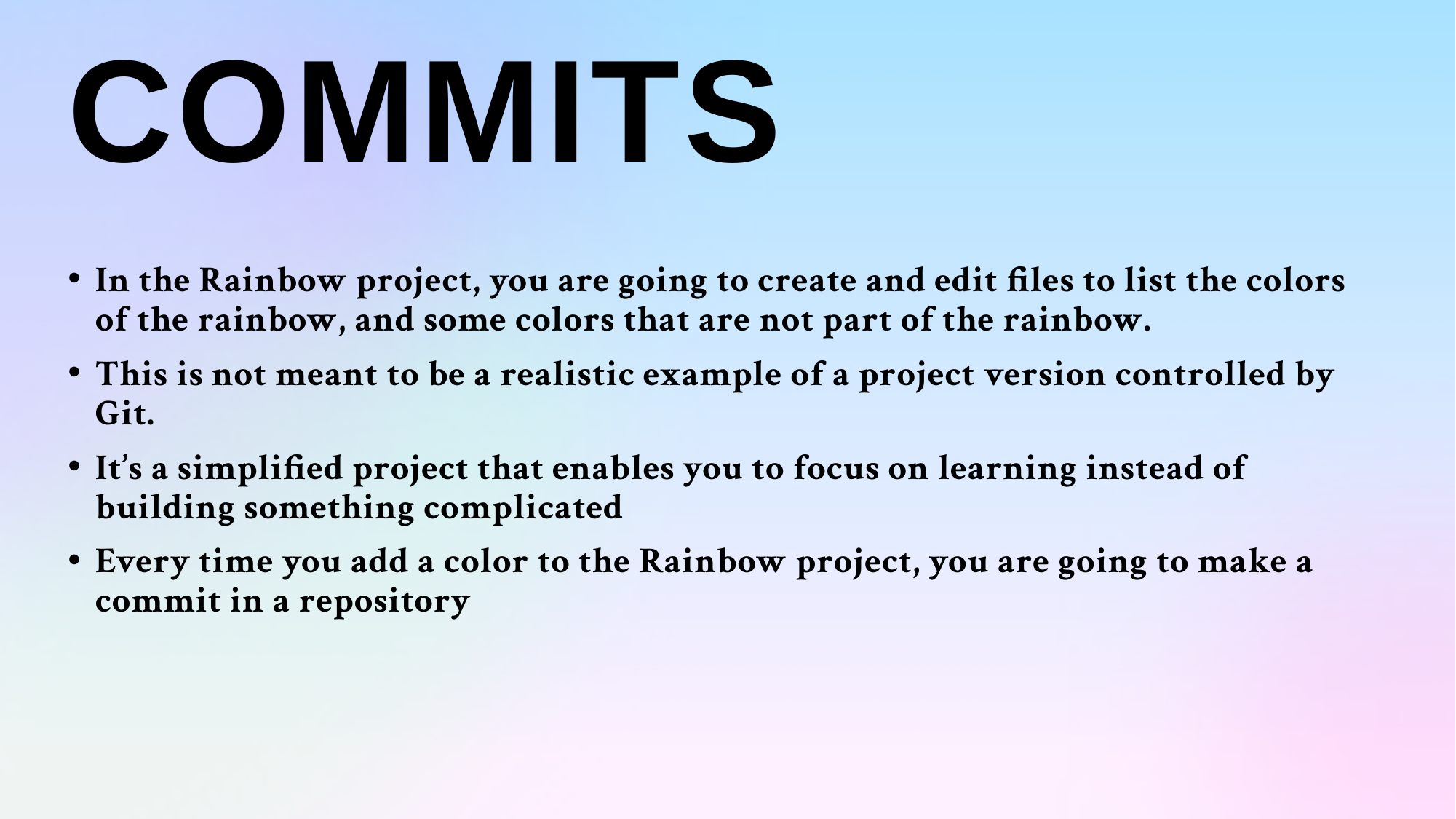

Commits
In the Rainbow project, you are going to create and edit files to list the colors of the rainbow, and some colors that are not part of the rainbow.
This is not meant to be a realistic example of a project version controlled by Git.
It’s a simplified project that enables you to focus on learning instead of building something complicated
Every time you add a color to the Rainbow project, you are going to make a commit in a repository